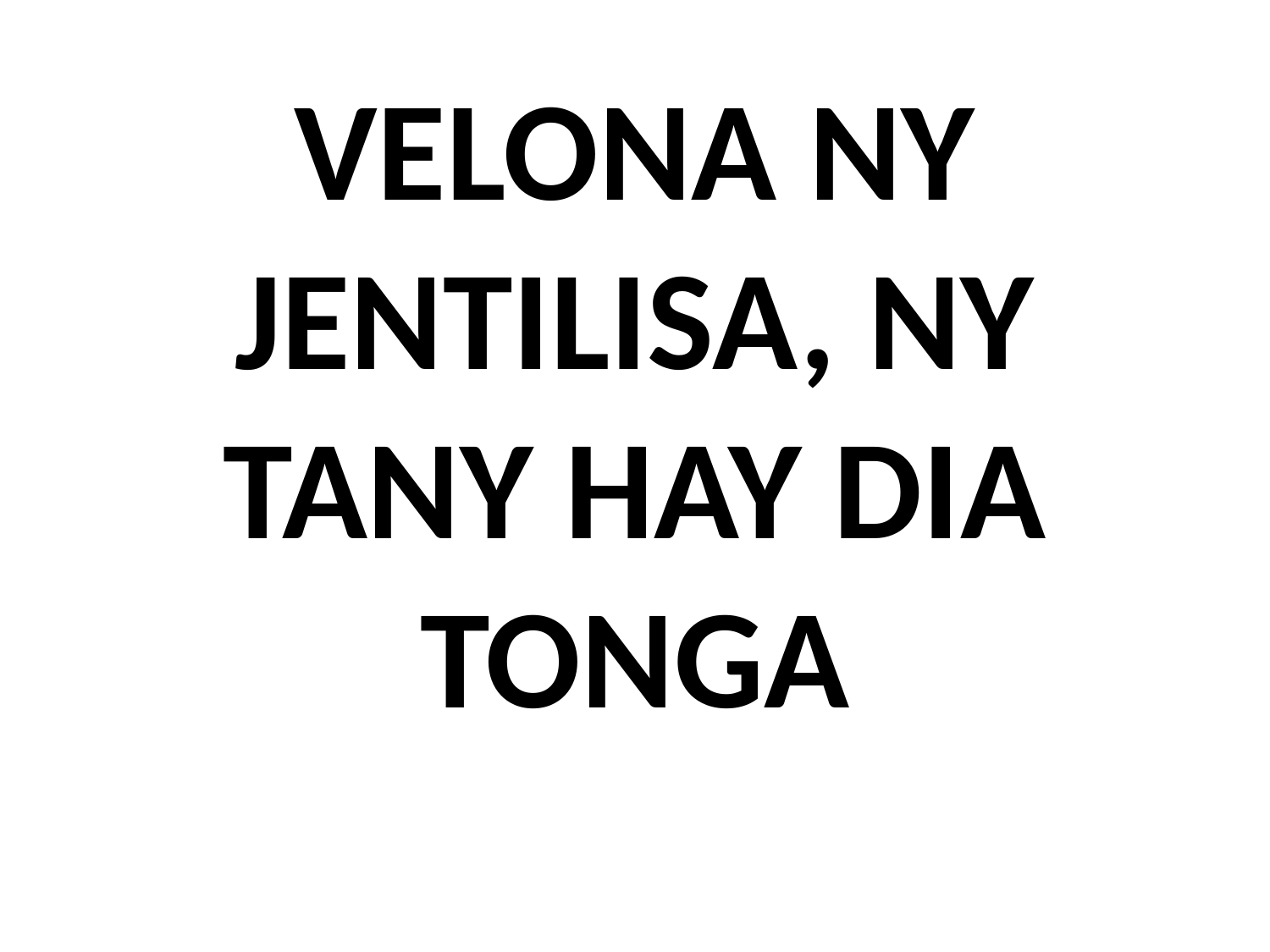

# VELONA NY JENTILISA, NY TANY HAY DIA TONGA